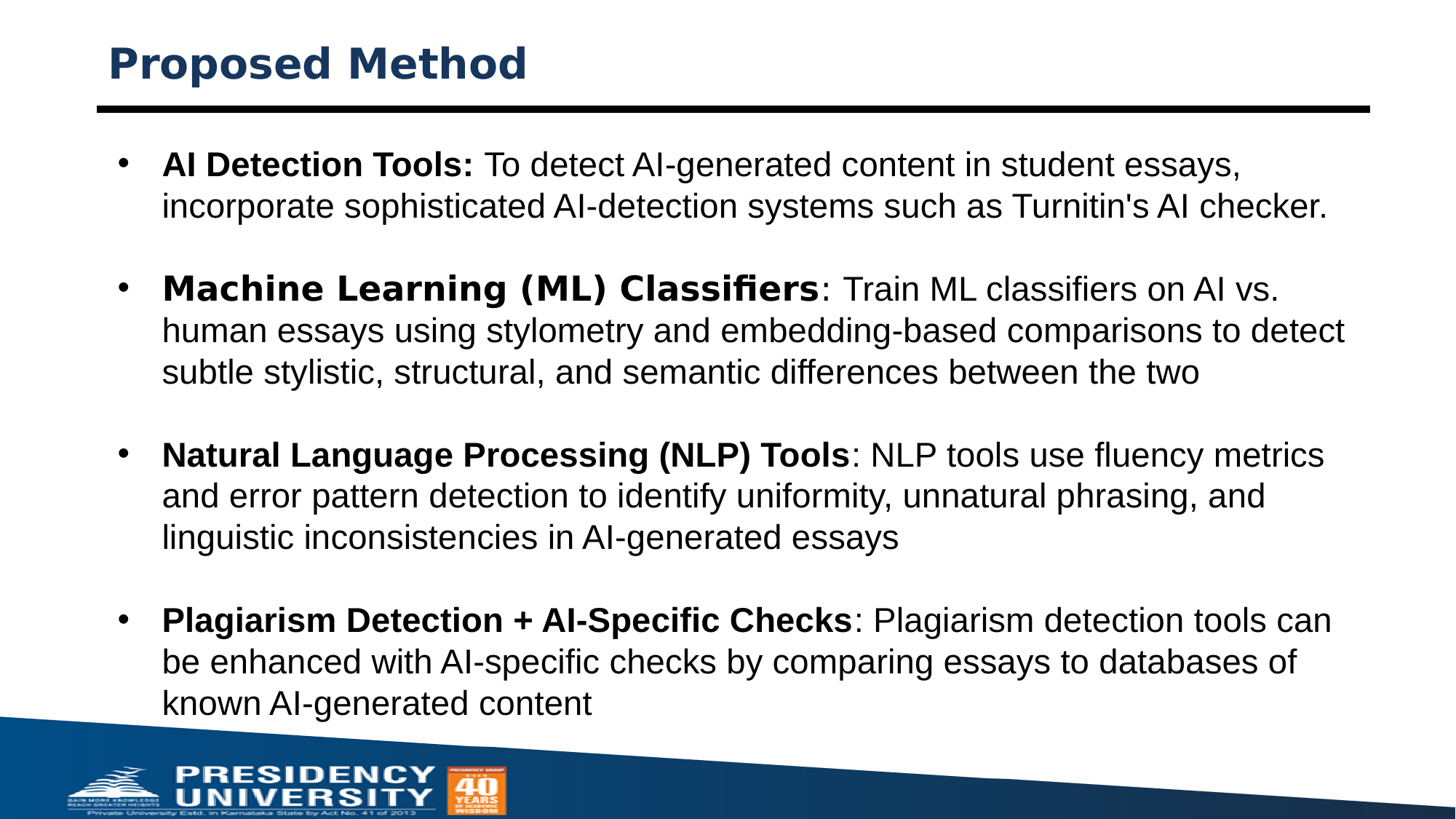

# Proposed Method
AI Detection Tools: To detect AI-generated content in student essays, incorporate sophisticated AI-detection systems such as Turnitin's AI checker.

Machine Learning (ML) Classifiers: Train ML classifiers on AI vs. human essays using stylometry and embedding-based comparisons to detect subtle stylistic, structural, and semantic differences between the two

Natural Language Processing (NLP) Tools: NLP tools use fluency metrics and error pattern detection to identify uniformity, unnatural phrasing, and linguistic inconsistencies in AI-generated essays

Plagiarism Detection + AI-Specific Checks: Plagiarism detection tools can be enhanced with AI-specific checks by comparing essays to databases of known AI-generated content